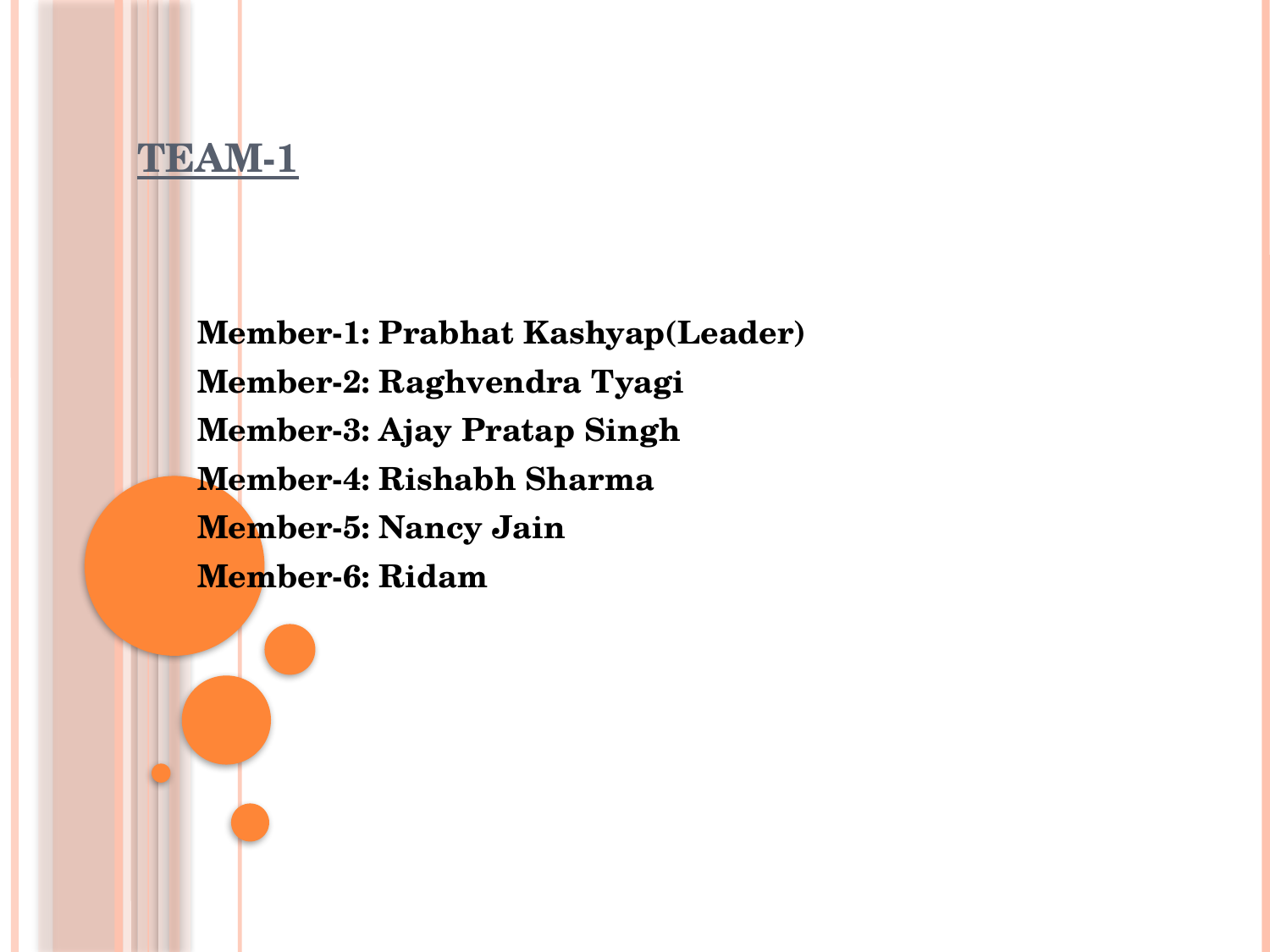

# TEAM-1
Member-1: Prabhat Kashyap(Leader)
Member-2: Raghvendra Tyagi
Member-3: Ajay Pratap Singh
Member-4: Rishabh Sharma
Member-5: Nancy Jain
Member-6: Ridam